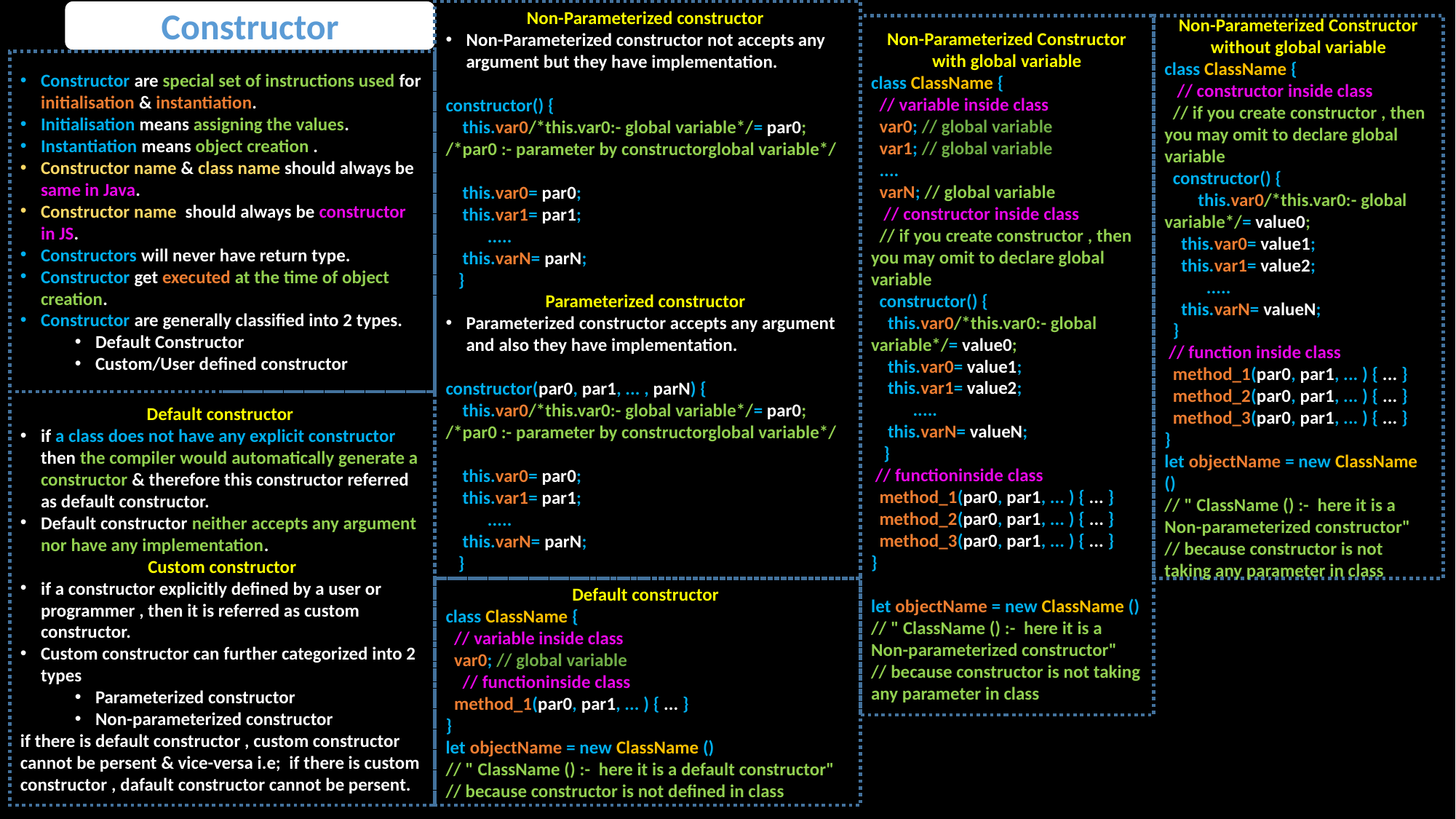

Constructor
Non-Parameterized constructor
Non-Parameterized constructor not accepts any argument but they have implementation.

constructor() {
    this.var0/*this.var0:- global variable*/= par0; /*par0 :- parameter by constructorglobal variable*/

    this.var0= par0;
    this.var1= par1;
          .....
    this.varN= parN;
   }
Parameterized constructor
Parameterized constructor accepts any argument and also they have implementation.

constructor(par0, par1, ... , parN) {
    this.var0/*this.var0:- global variable*/= par0; /*par0 :- parameter by constructorglobal variable*/

    this.var0= par0;
    this.var1= par1;
          .....
    this.varN= parN;
   }
Non-Parameterized Constructor
with global variable
class ClassName {
  // variable inside class
  var0; // global variable
  var1; // global variable
  ....
  varN; // global variable
   // constructor inside class
  // if you create constructor , then you may omit to declare global variable
  constructor() {
    this.var0/*this.var0:- global variable*/= value0;
    this.var0= value1;
    this.var1= value2;
          .....
    this.varN= valueN;
   }
 // functioninside class
  method_1(par0, par1, ... ) { ... }
  method_2(par0, par1, ... ) { ... }
  method_3(par0, par1, ... ) { ... }
}

let objectName = new ClassName ()
// " ClassName () :-  here it is a Non-parameterized constructor"
// because constructor is not taking any parameter in class
Non-Parameterized Constructor
without global variable
class ClassName {
   // constructor inside class
  // if you create constructor , then you may omit to declare global variable
  constructor() {
        this.var0/*this.var0:- global variable*/= value0;
    this.var0= value1;
    this.var1= value2;
          .....
    this.varN= valueN;
  }
 // function inside class
  method_1(par0, par1, ... ) { ... }
  method_2(par0, par1, ... ) { ... }
  method_3(par0, par1, ... ) { ... }
}
let objectName = new ClassName ()
// " ClassName () :-  here it is a Non-parameterized constructor"
// because constructor is not taking any parameter in class
Constructor are special set of instructions used for initialisation & instantiation.
Initialisation means assigning the values.
Instantiation means object creation .
Constructor name & class name should always be same in Java.
Constructor name  should always be constructor in JS.
Constructors will never have return type.
Constructor get executed at the time of object creation.
Constructor are generally classified into 2 types.
Default Constructor
Custom/User defined constructor
Default constructor
if a class does not have any explicit constructor then the compiler would automatically generate a constructor & therefore this constructor referred as default constructor.
Default constructor neither accepts any argument nor have any implementation.
Custom constructor
if a constructor explicitly defined by a user or programmer , then it is referred as custom constructor.
Custom constructor can further categorized into 2 types
Parameterized constructor
Non-parameterized constructor
if there is default constructor , custom constructor cannot be persent & vice-versa i.e;  if there is custom constructor , dafault constructor cannot be persent.
Default constructor
class ClassName {
  // variable inside class
  var0; // global variable
    // functioninside class
  method_1(par0, par1, ... ) { ... }
}
let objectName = new ClassName ()
// " ClassName () :-  here it is a default constructor"
// because constructor is not defined in class